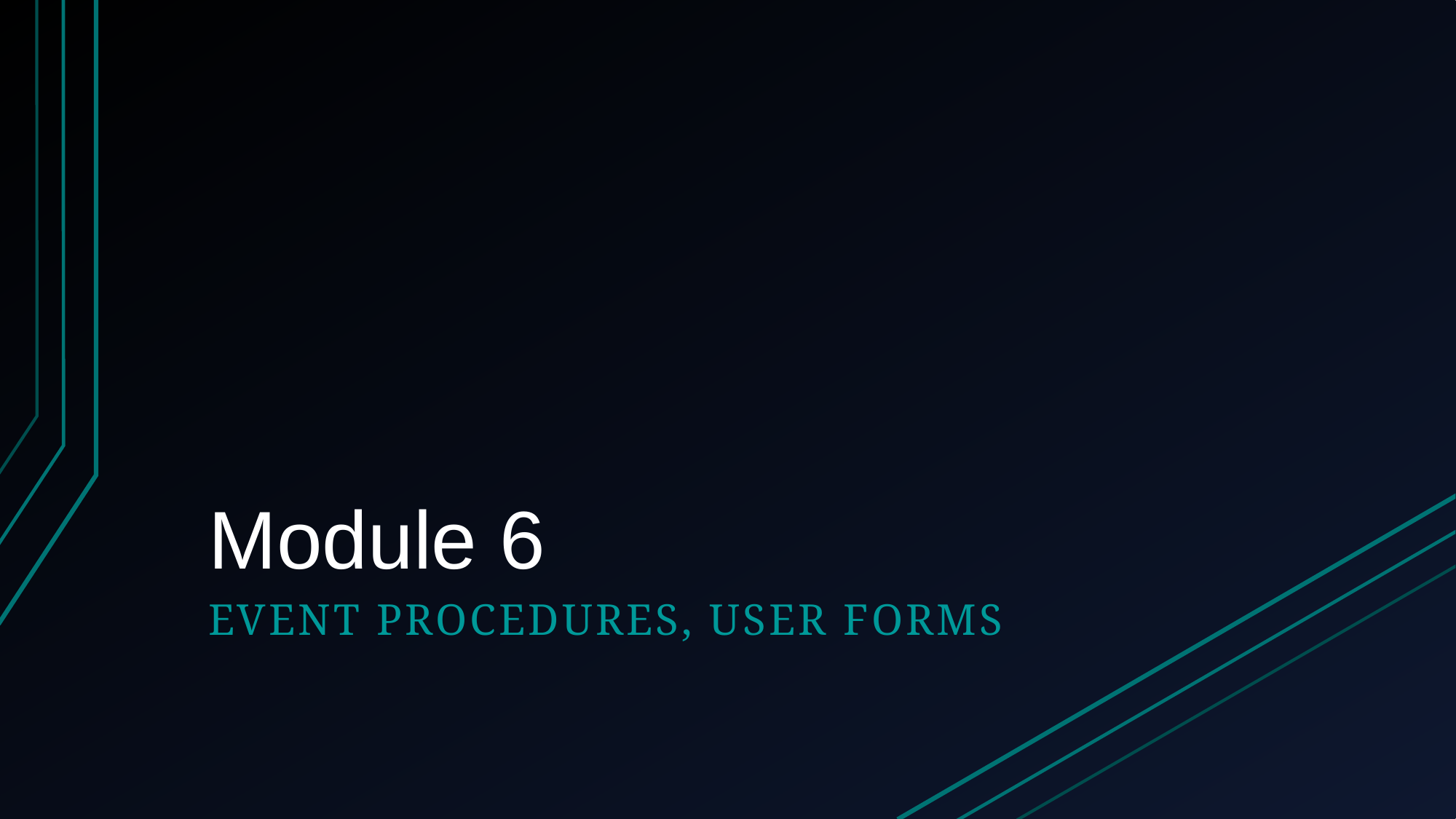

# Module 6
Event Procedures, User Forms